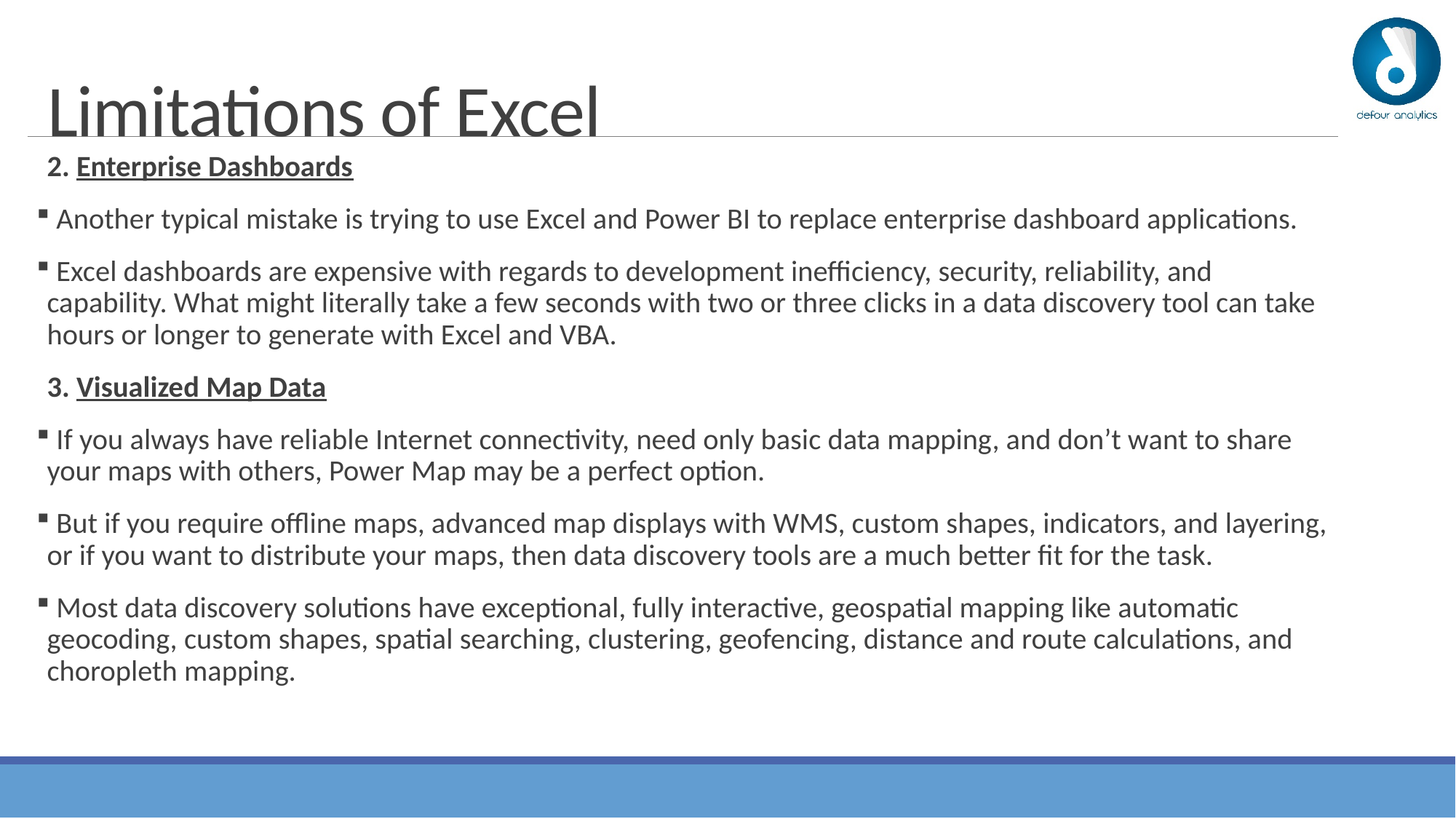

# Limitations of Excel
2. Enterprise Dashboards
 Another typical mistake is trying to use Excel and Power BI to replace enterprise dashboard applications.
 Excel dashboards are expensive with regards to development inefficiency, security, reliability, and capability. What might literally take a few seconds with two or three clicks in a data discovery tool can take hours or longer to generate with Excel and VBA.
3. Visualized Map Data
 If you always have reliable Internet connectivity, need only basic data mapping, and don’t want to share your maps with others, Power Map may be a perfect option.
 But if you require offline maps, advanced map displays with WMS, custom shapes, indicators, and layering, or if you want to distribute your maps, then data discovery tools are a much better fit for the task.
 Most data discovery solutions have exceptional, fully interactive, geospatial mapping like automatic geocoding, custom shapes, spatial searching, clustering, geofencing, distance and route calculations, and choropleth mapping.